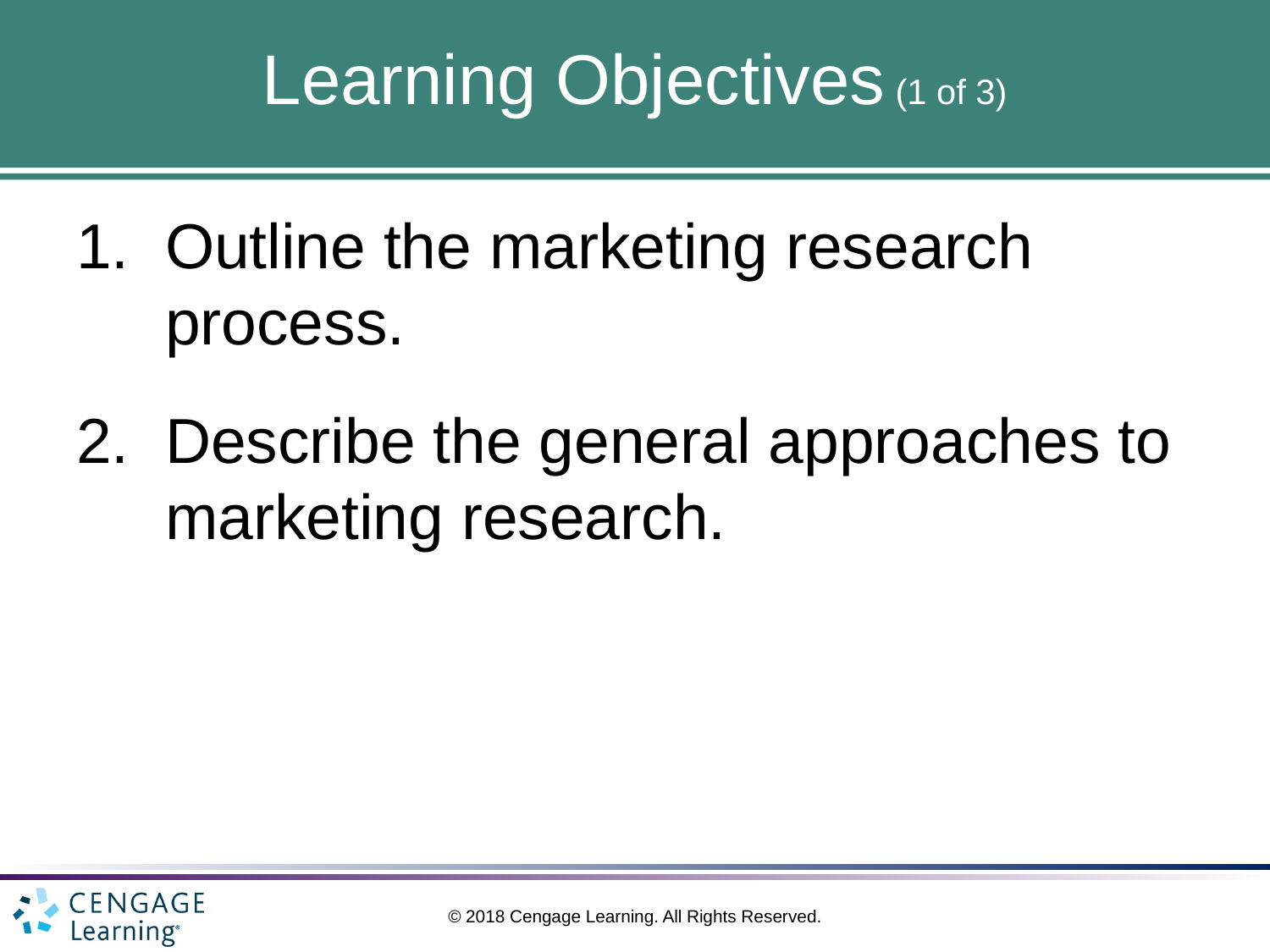

# Learning Objectives (1 of 3)
Outline the marketing research process.
Describe the general approaches to marketing research.